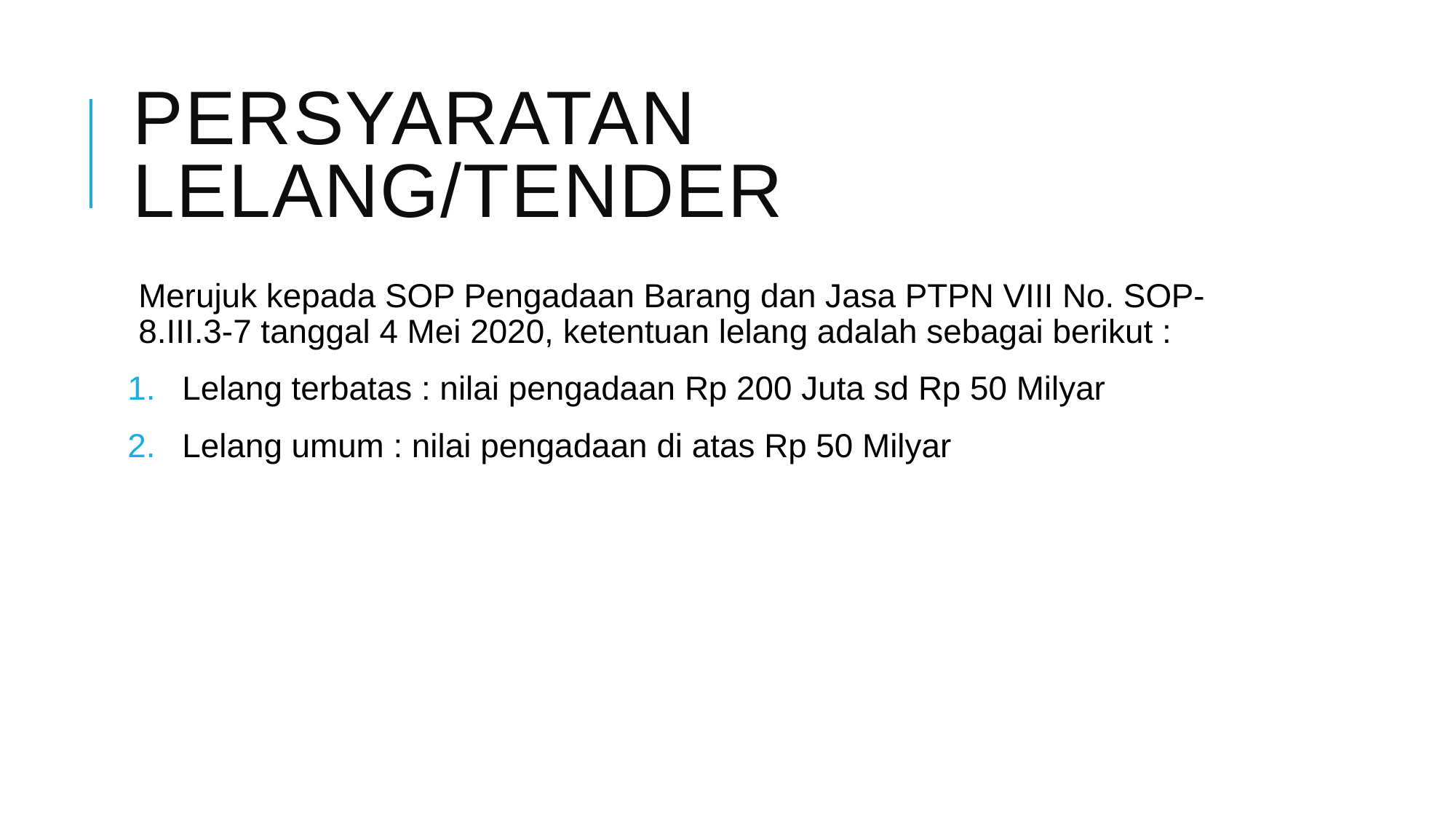

# PERSYARATAN LELANG/Tender
Merujuk kepada SOP Pengadaan Barang dan Jasa PTPN VIII No. SOP-8.III.3-7 tanggal 4 Mei 2020, ketentuan lelang adalah sebagai berikut :
Lelang terbatas : nilai pengadaan Rp 200 Juta sd Rp 50 Milyar
Lelang umum : nilai pengadaan di atas Rp 50 Milyar